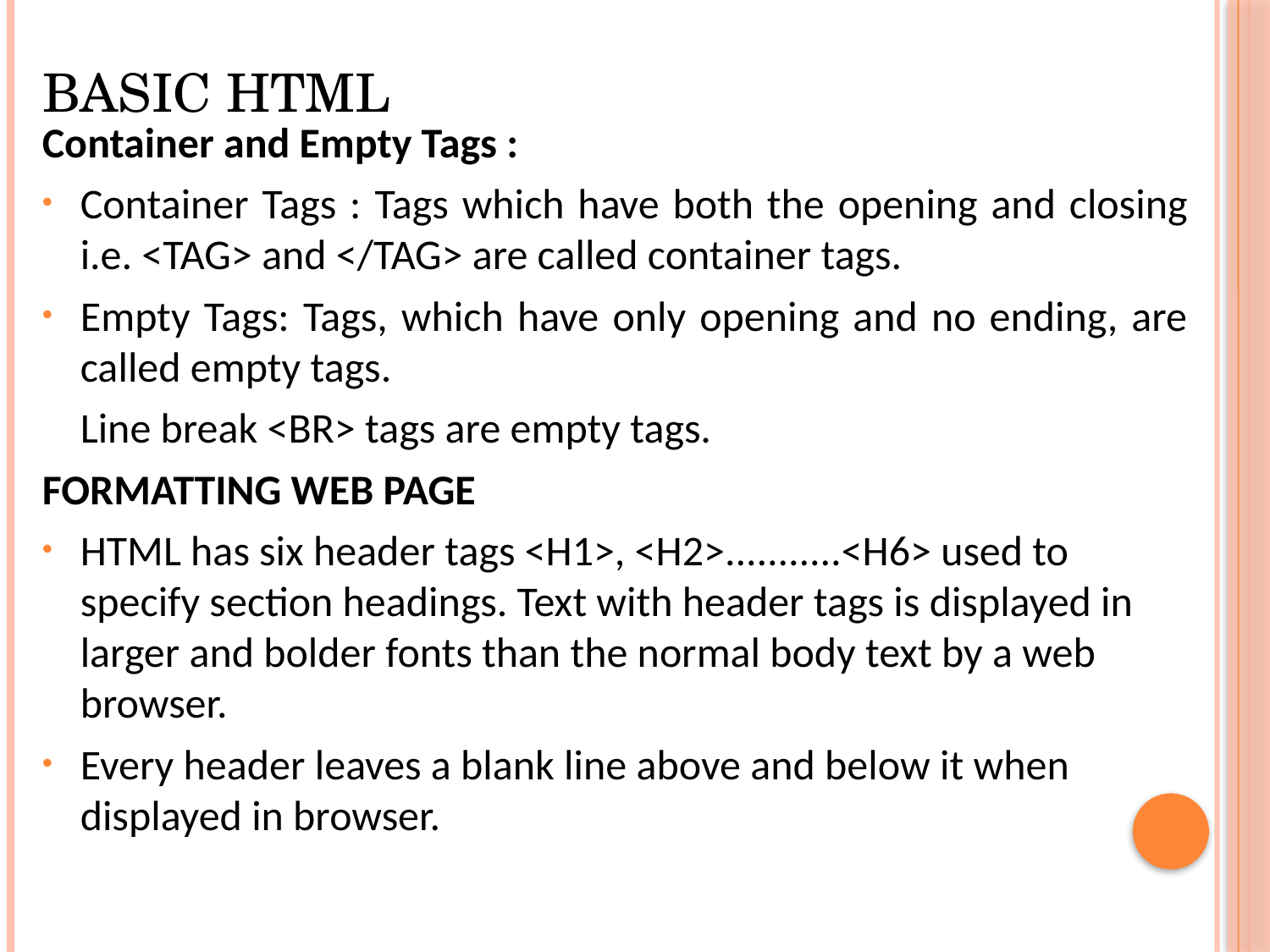

# Basic HTML
Container and Empty Tags :
Container Tags : Tags which have both the opening and closing i.e. <TAG> and </TAG> are called container tags.
Empty Tags: Tags, which have only opening and no ending, are called empty tags.
	Line break <BR> tags are empty tags.
FORMATTING WEB PAGE
HTML has six header tags <H1>, <H2>...........<H6> used to specify section headings. Text with header tags is displayed in larger and bolder fonts than the normal body text by a web browser.
Every header leaves a blank line above and below it when displayed in browser.